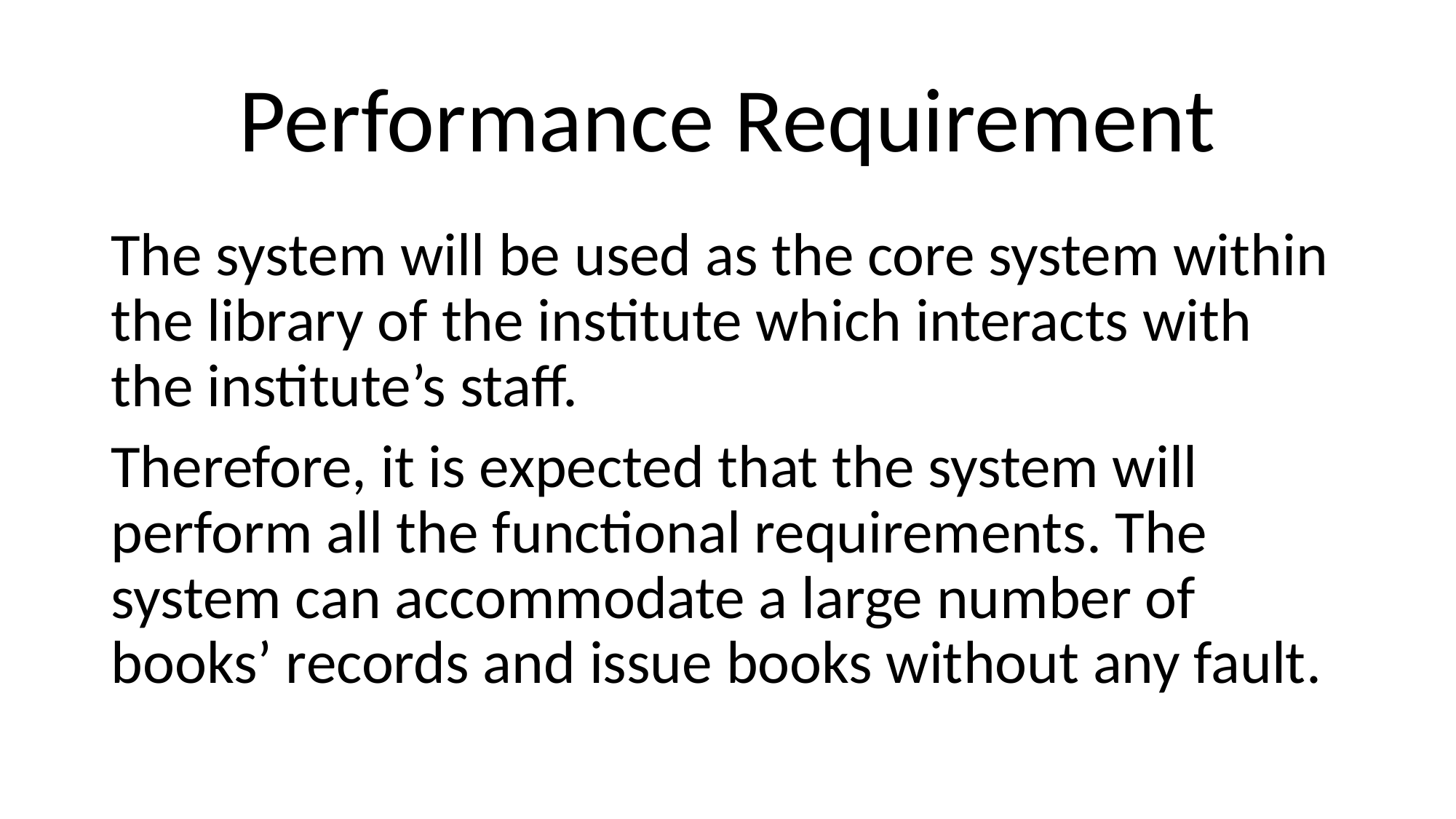

# Performance Requirement
The system will be used as the core system within the library of the institute which interacts with the institute’s staff.
Therefore, it is expected that the system will perform all the functional requirements. The system can accommodate a large number of books’ records and issue books without any fault.